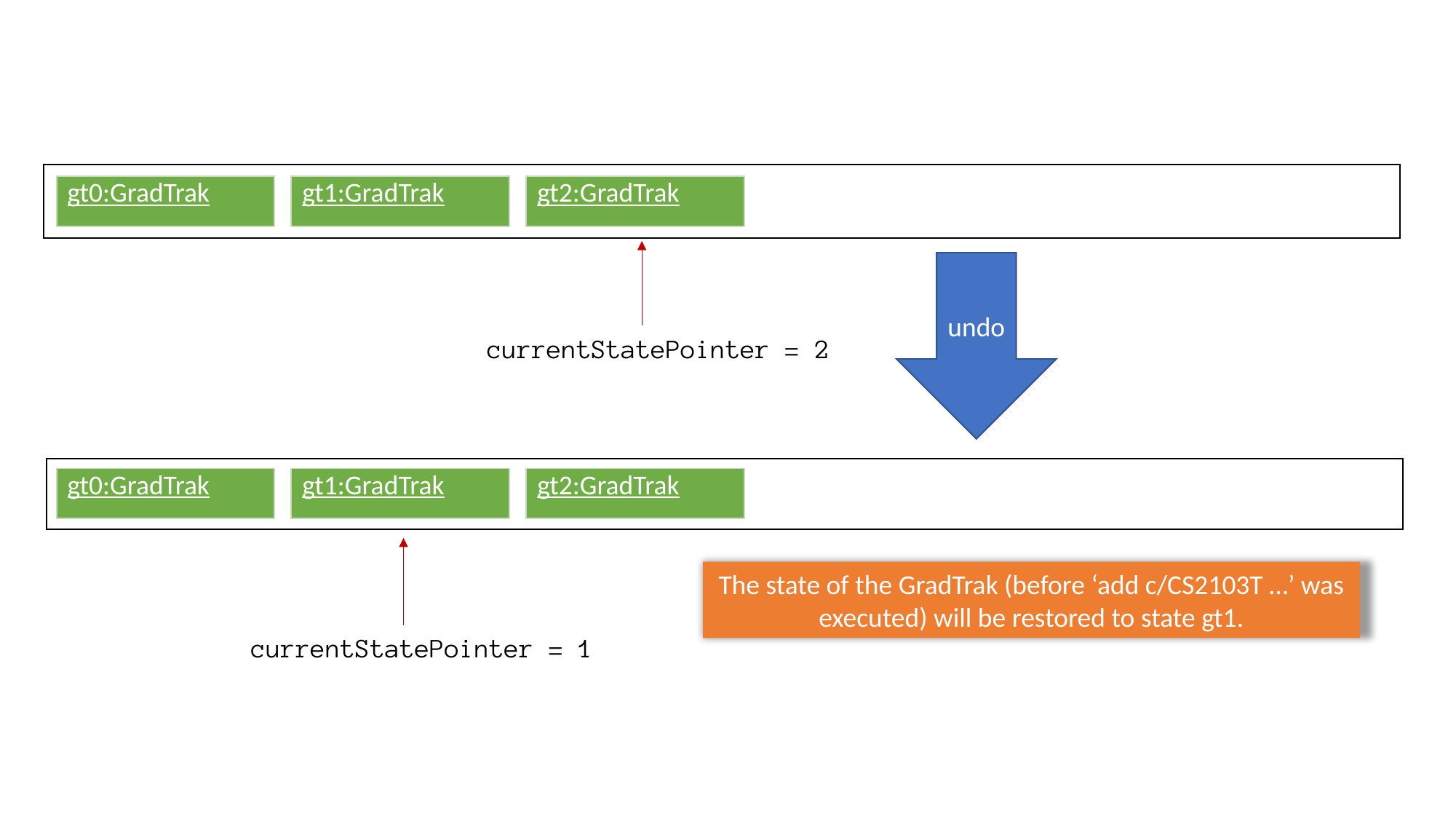

| gt0:GradTrak |
| --- |
| gt1:GradTrak |
| --- |
| gt2:GradTrak |
| --- |
undo
currentStatePointer = 2

| gt0:GradTrak |
| --- |
| gt1:GradTrak |
| --- |
| gt2:GradTrak |
| --- |
The state of the GradTrak (before ‘add c/CS2103T …’ was executed) will be restored to state gt1.
currentStatePointer = 1